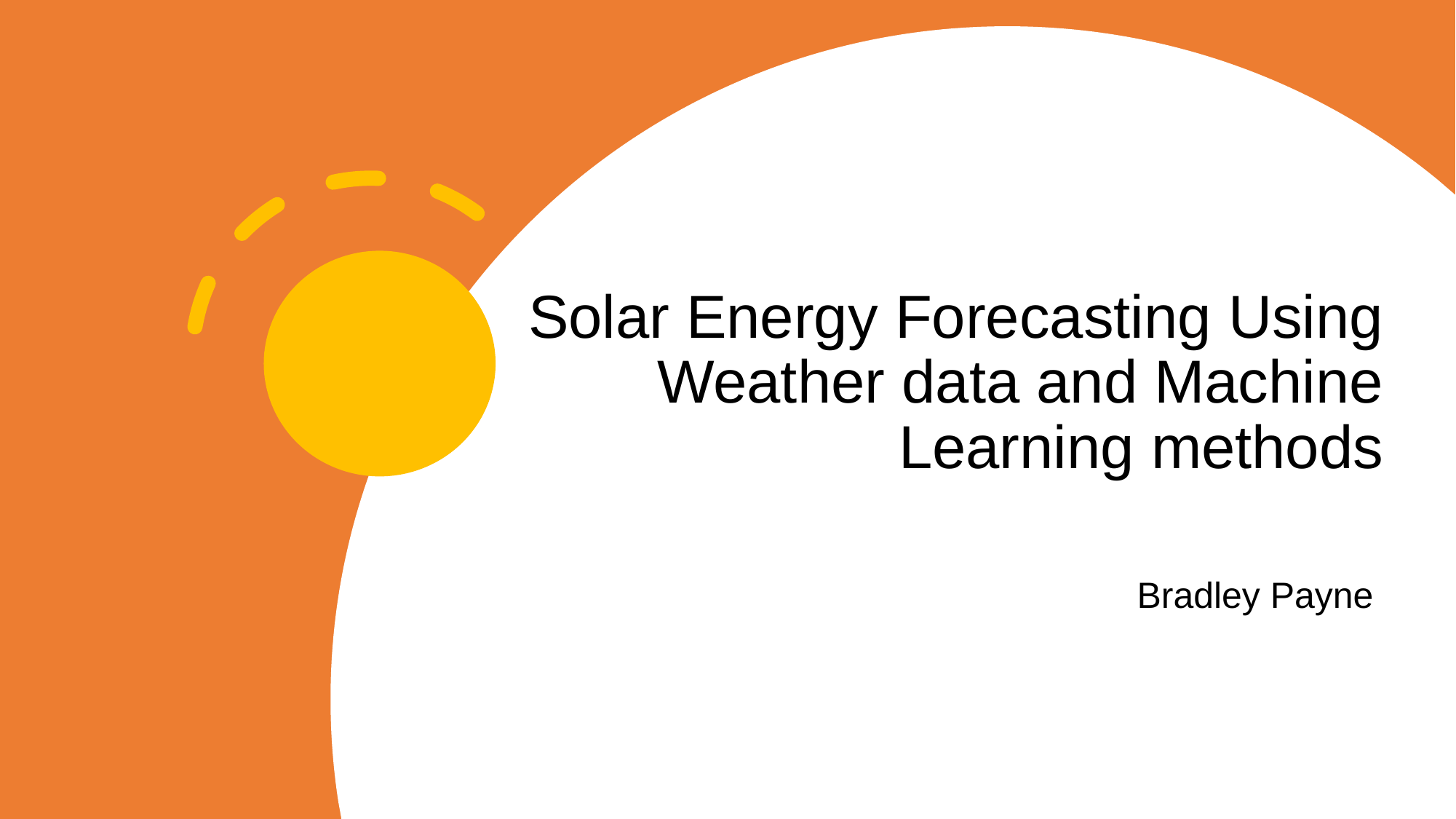

# Solar Energy Forecasting Using Weather data and Machine Learning methods

Bradley Payne